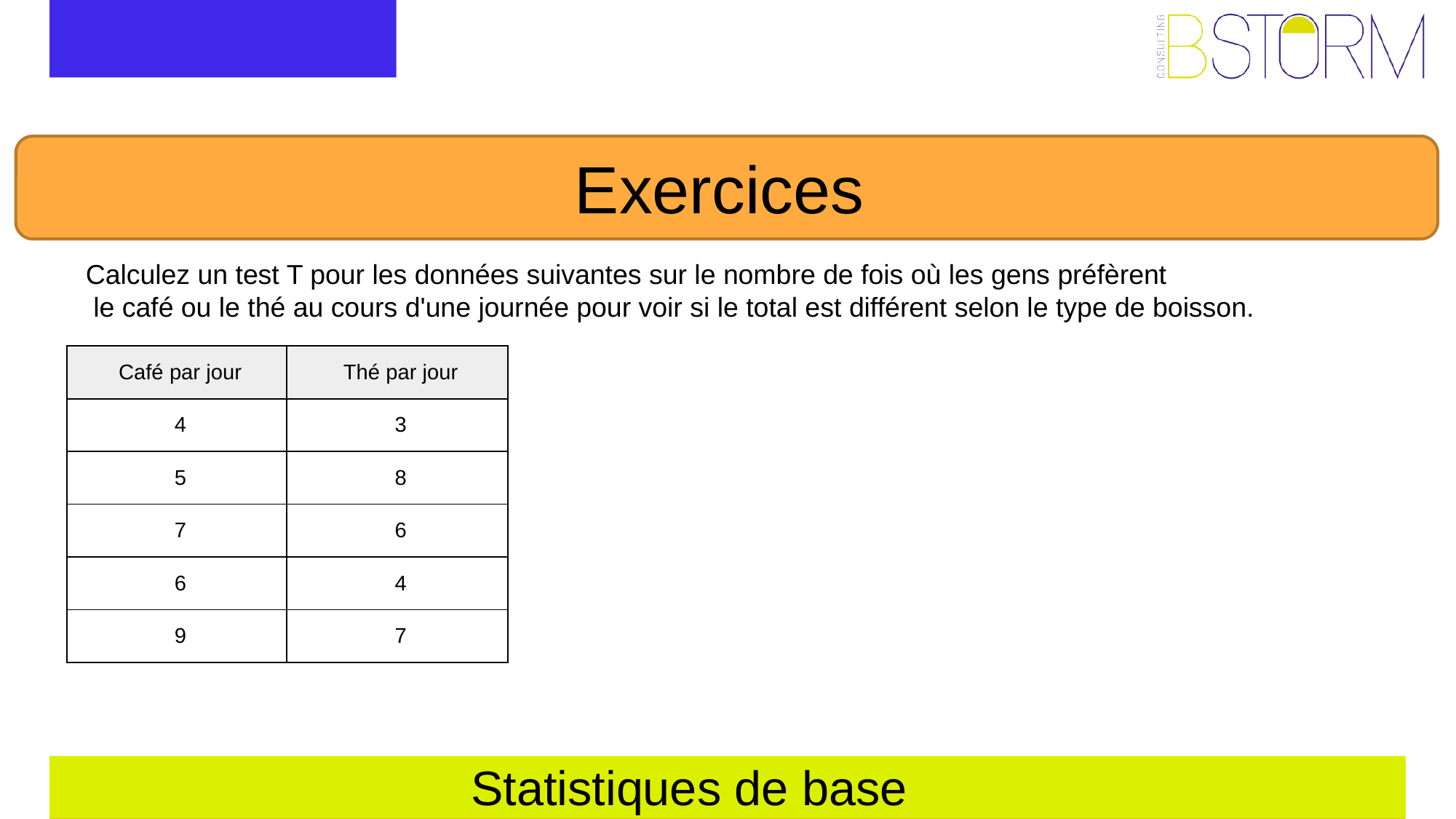

Exercices
Calculez un test T pour les données suivantes sur le nombre de fois où les gens préfèrent
 le café ou le thé au cours d'une journée pour voir si le total est différent selon le type de boisson.
| Café par jour | Thé par jour |
| --- | --- |
| 4 | 3 |
| 5 | 8 |
| 7 | 6 |
| 6 | 4 |
| 9 | 7 |
Statistiques de base